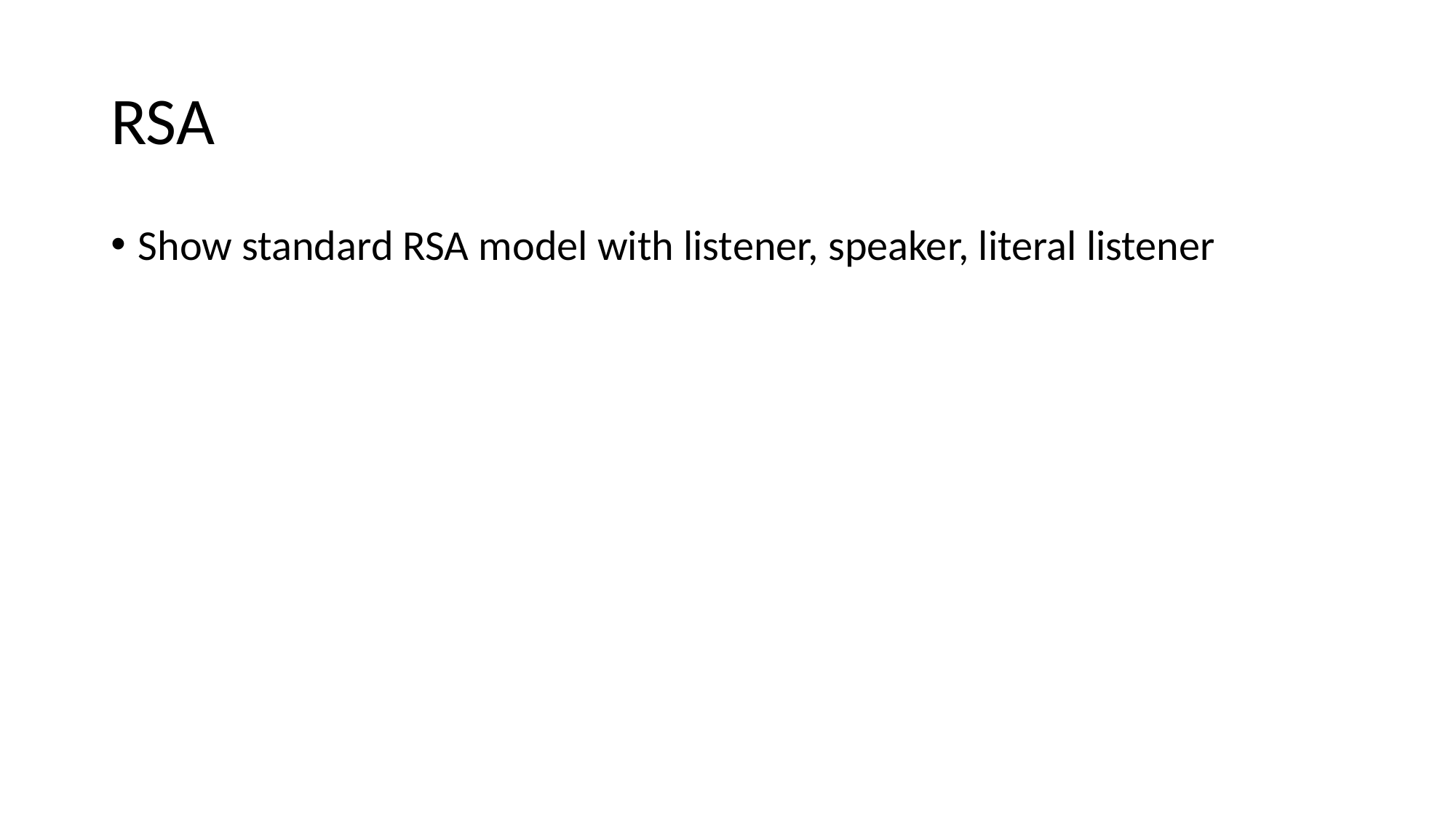

# RSA
Show standard RSA model with listener, speaker, literal listener